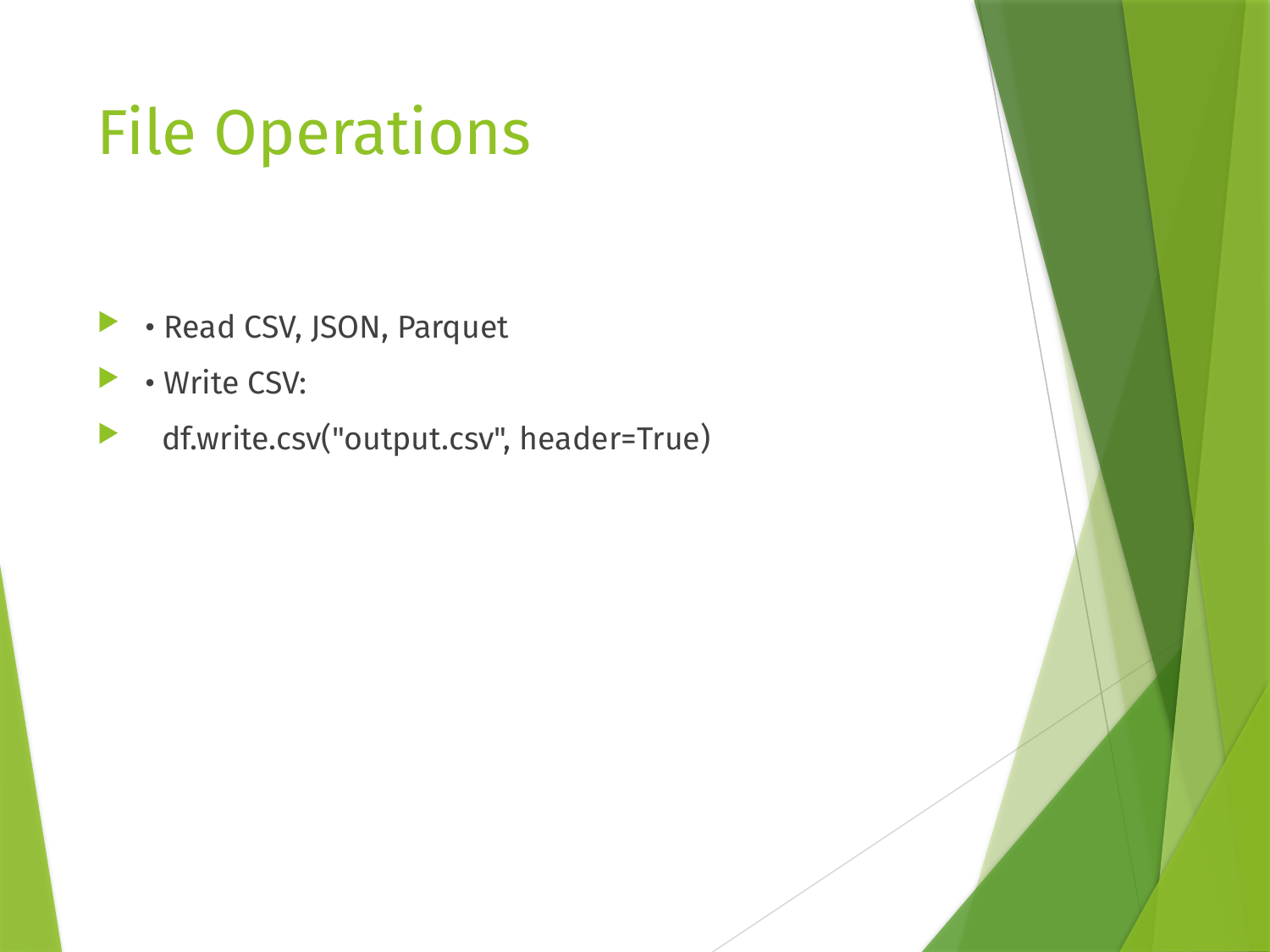

# File Operations
• Read CSV, JSON, Parquet
• Write CSV:
  df.write.csv("output.csv", header=True)